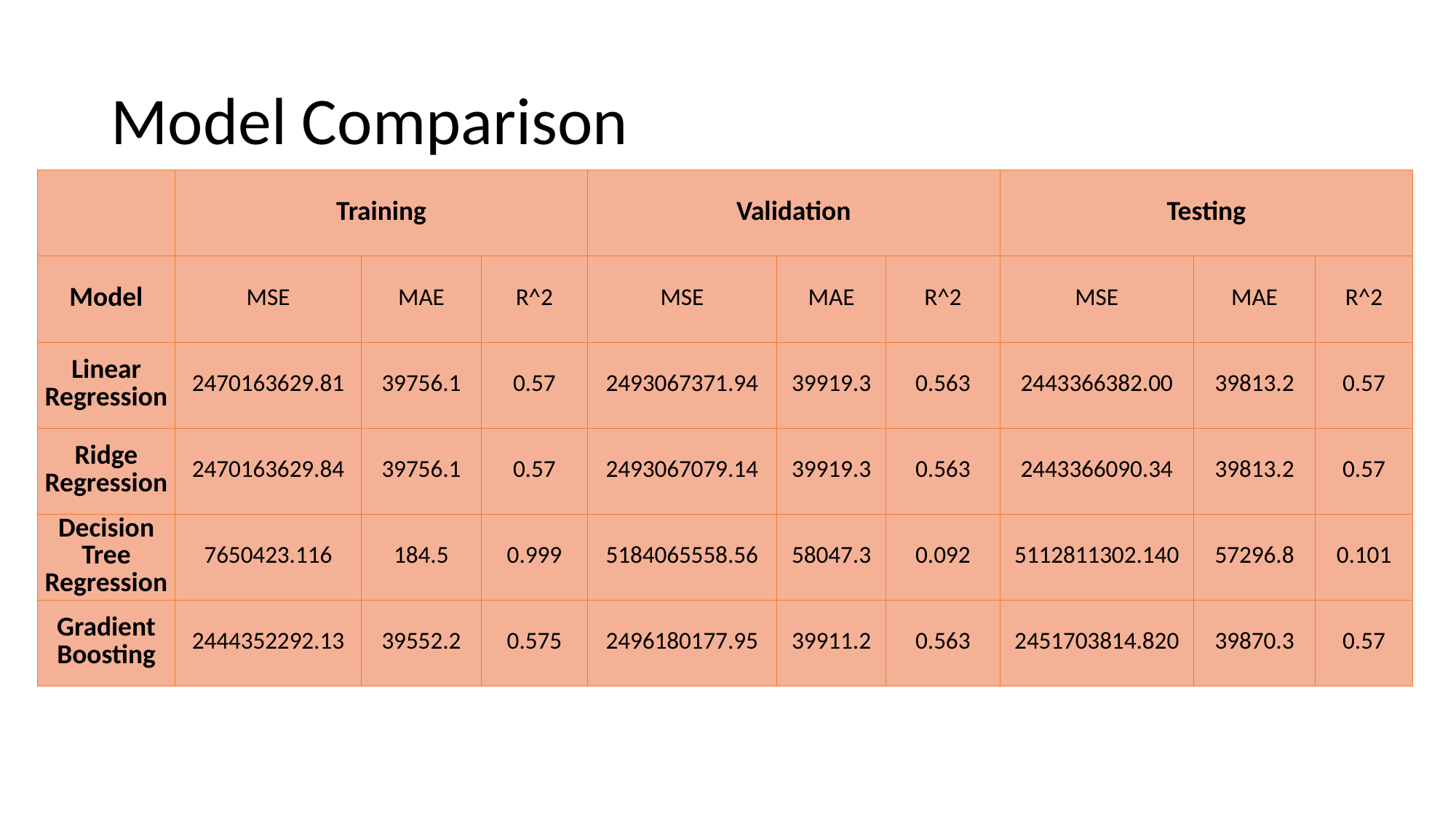

# Model Comparison
|  | Training |  |  | Validation |  |  | Testing |  |  |
| --- | --- | --- | --- | --- | --- | --- | --- | --- | --- |
| Model | MSE | MAE | R^2 | MSE | MAE | R^2 | MSE | MAE | R^2 |
| Linear Regression | 2470163629.81 | 39756.1 | 0.57 | 2493067371.94 | 39919.3 | 0.563 | 2443366382.00 | 39813.2 | 0.57 |
| Ridge Regression | 2470163629.84 | 39756.1 | 0.57 | 2493067079.14 | 39919.3 | 0.563 | 2443366090.34 | 39813.2 | 0.57 |
| Decision Tree Regression | 7650423.116 | 184.5 | 0.999 | 5184065558.56 | 58047.3 | 0.092 | 5112811302.140 | 57296.8 | 0.101 |
| Gradient Boosting | 2444352292.13 | 39552.2 | 0.575 | 2496180177.95 | 39911.2 | 0.563 | 2451703814.820 | 39870.3 | 0.57 |